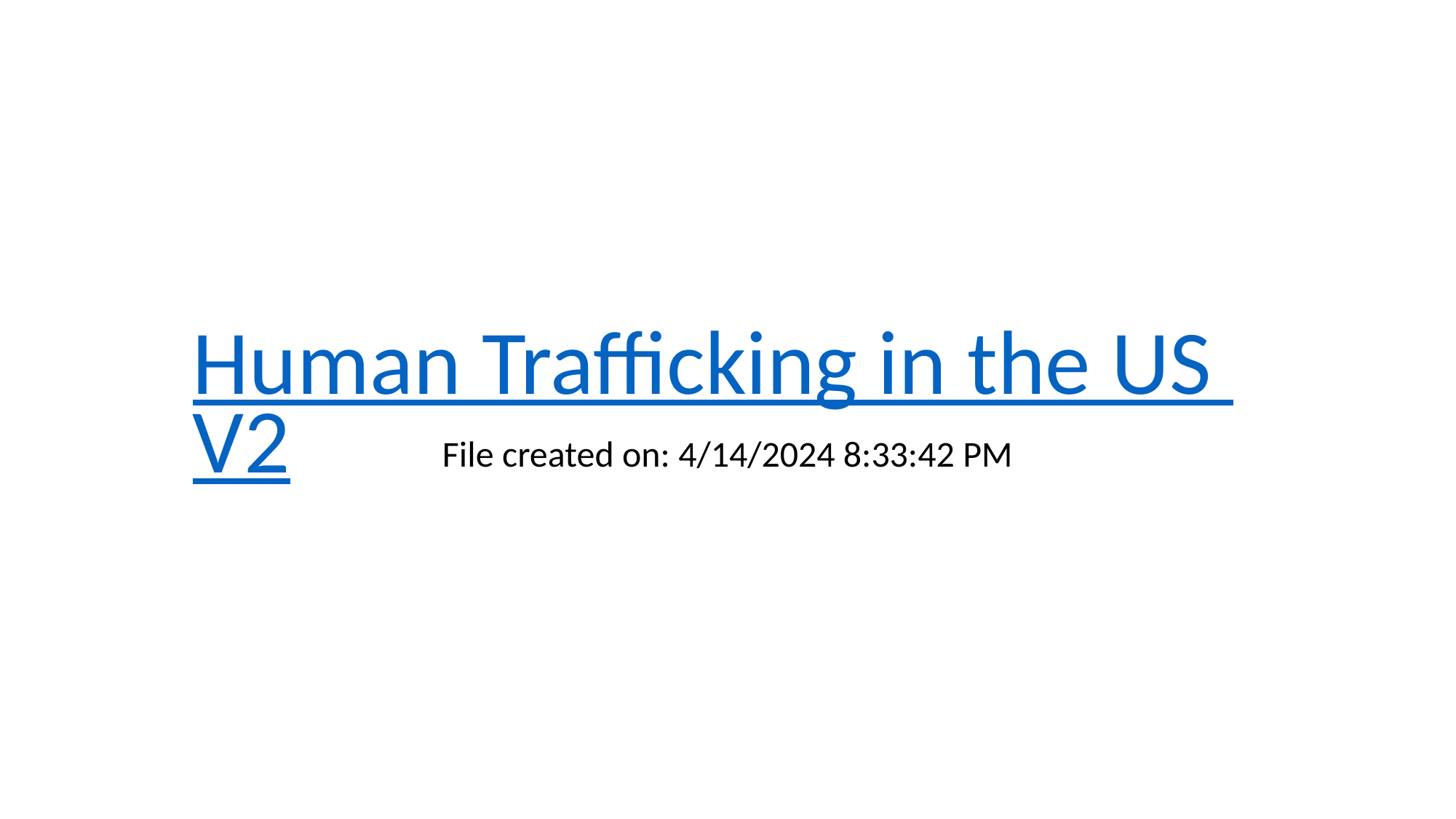

# Human Trafficking in the US V2
File created on: 4/14/2024 8:33:42 PM